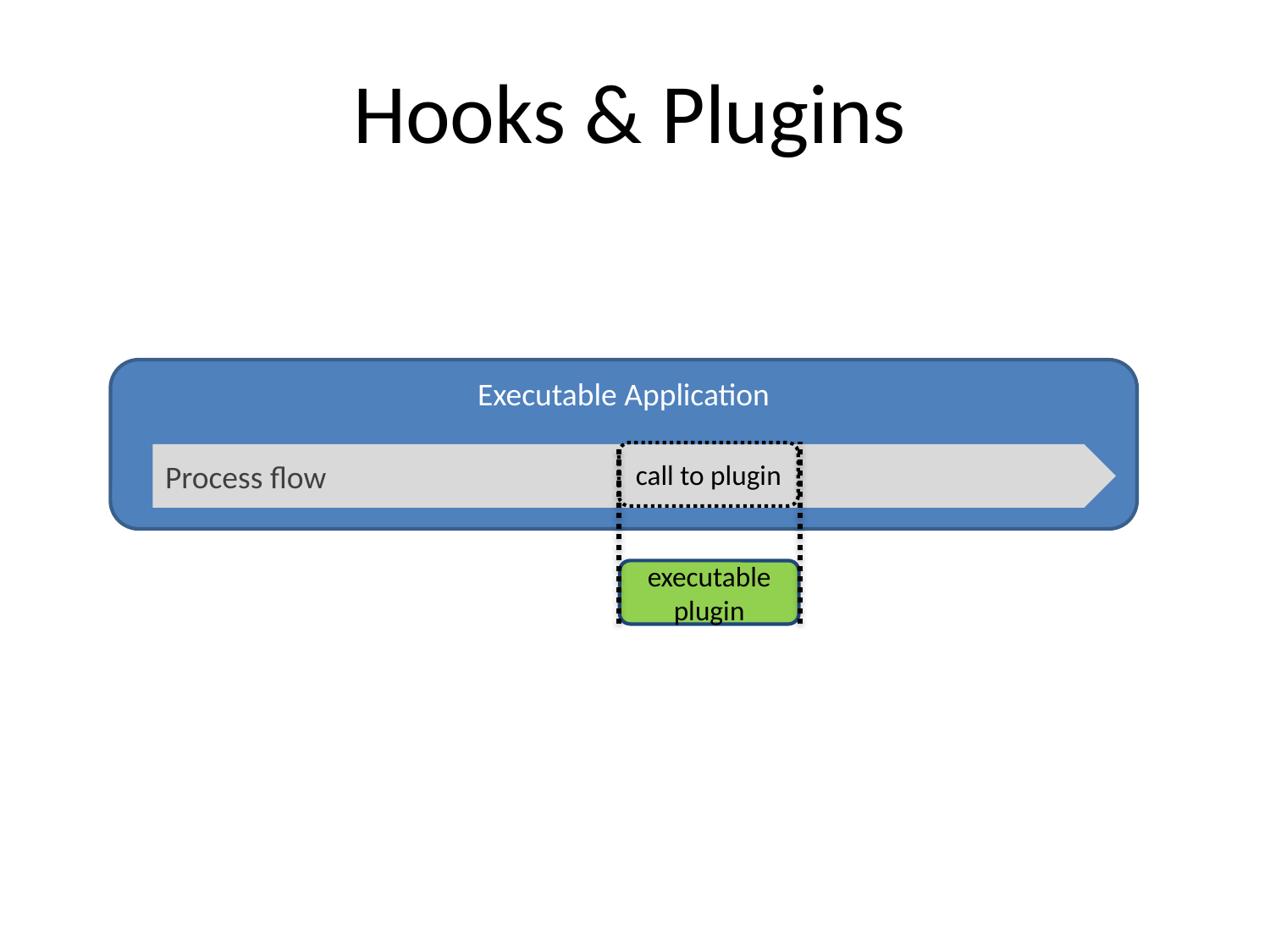

Hooks & Plugins
Executable Application
Process flow
call to plugin
executable plugin